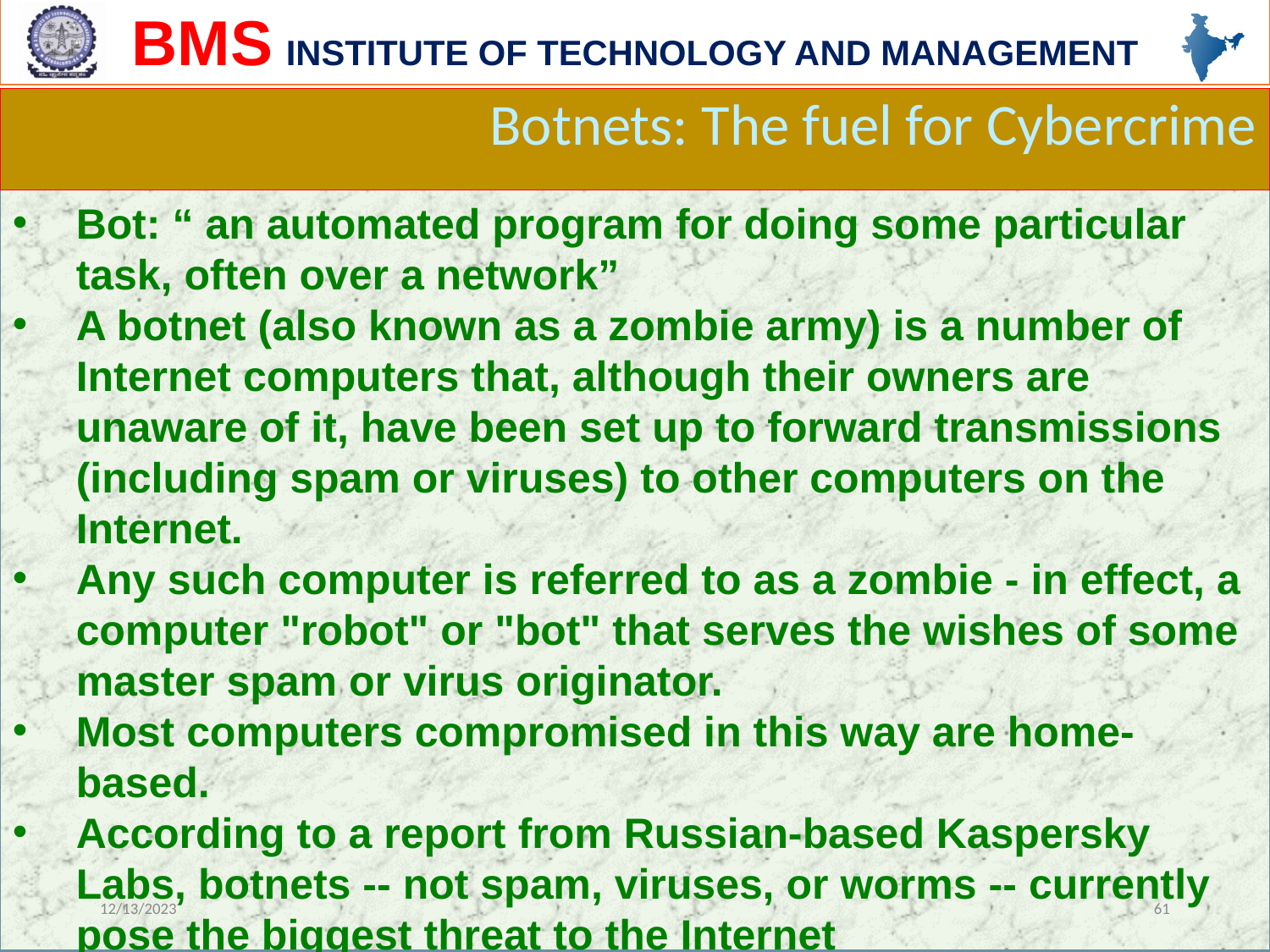

# Botnets: The fuel for Cybercrime
Bot: “ an automated program for doing some particular task, often over a network”
A botnet (also known as a zombie army) is a number of Internet computers that, although their owners are unaware of it, have been set up to forward transmissions (including spam or viruses) to other computers on the Internet.
Any such computer is referred to as a zombie - in effect, a computer "robot" or "bot" that serves the wishes of some master spam or virus originator.
Most computers compromised in this way are home-based.
According to a report from Russian-based Kaspersky Labs, botnets -- not spam, viruses, or worms -- currently pose the biggest threat to the Internet
12/13/2023
61